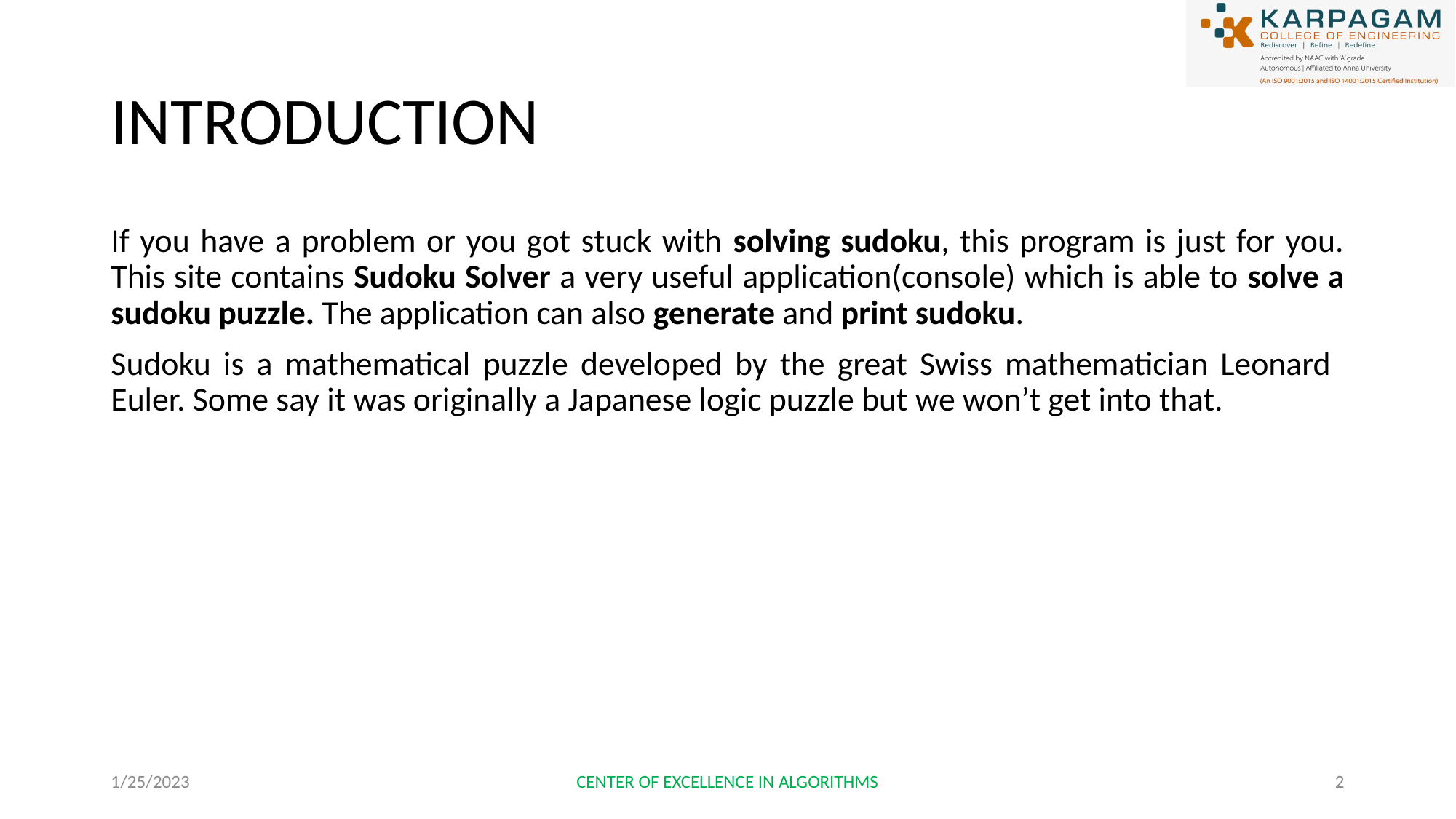

# INTRODUCTION
If you have a problem or you got stuck with solving sudoku, this program is just for you. This site contains Sudoku Solver a very useful application(console) which is able to solve a sudoku puzzle. The application can also generate and print sudoku.
Sudoku is a mathematical puzzle developed by the great Swiss mathematician Leonard  Euler. Some say it was originally a Japanese logic puzzle but we won’t get into that.

1/25/2023
CENTER OF EXCELLENCE IN ALGORITHMS
2